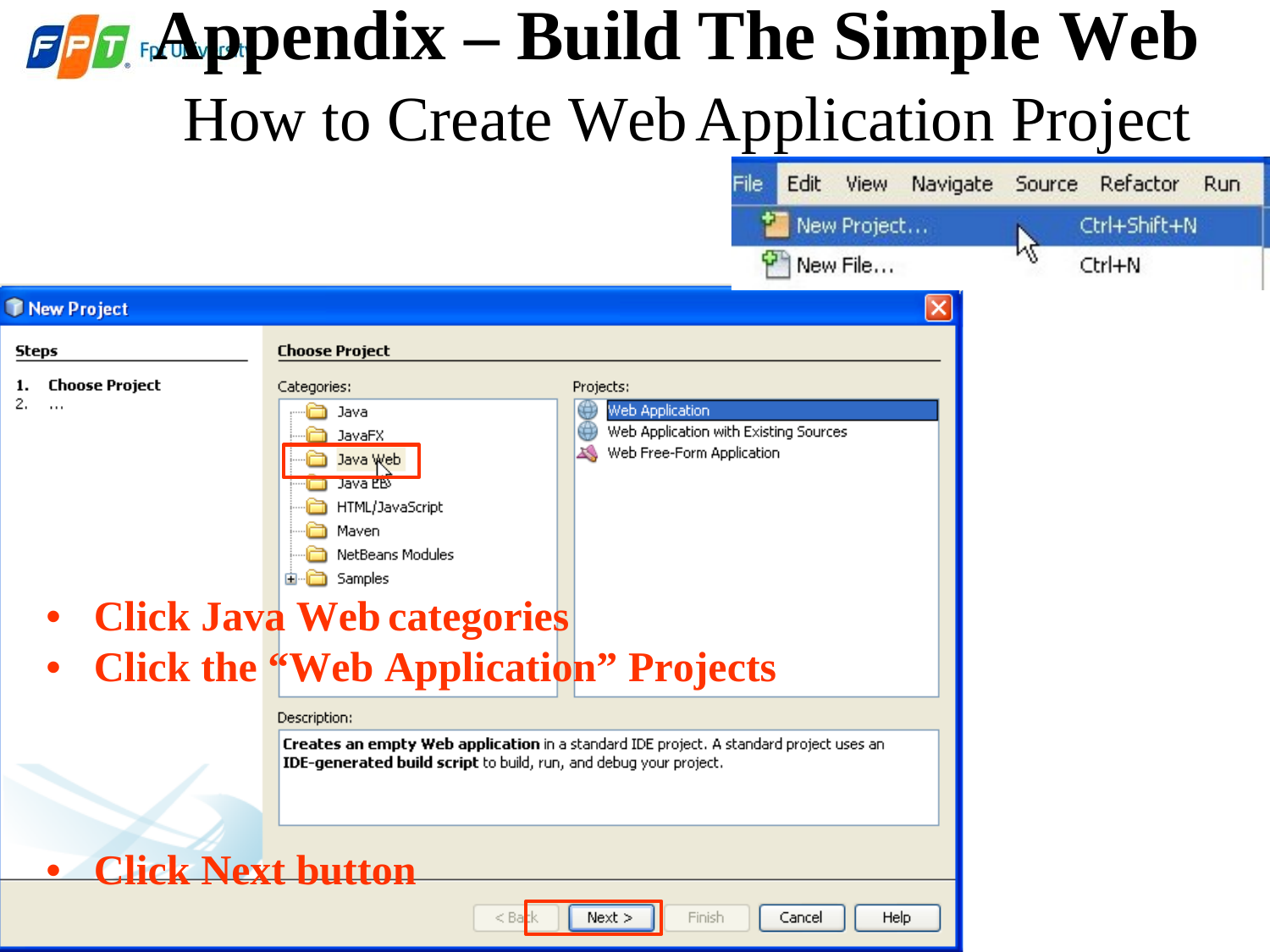

Appendix – Build
The Simple Web
How
to
Create
Web
Application
Project

•  Click Java Web
categories
•  Click the “Web Application” Projects
•  Click Next button